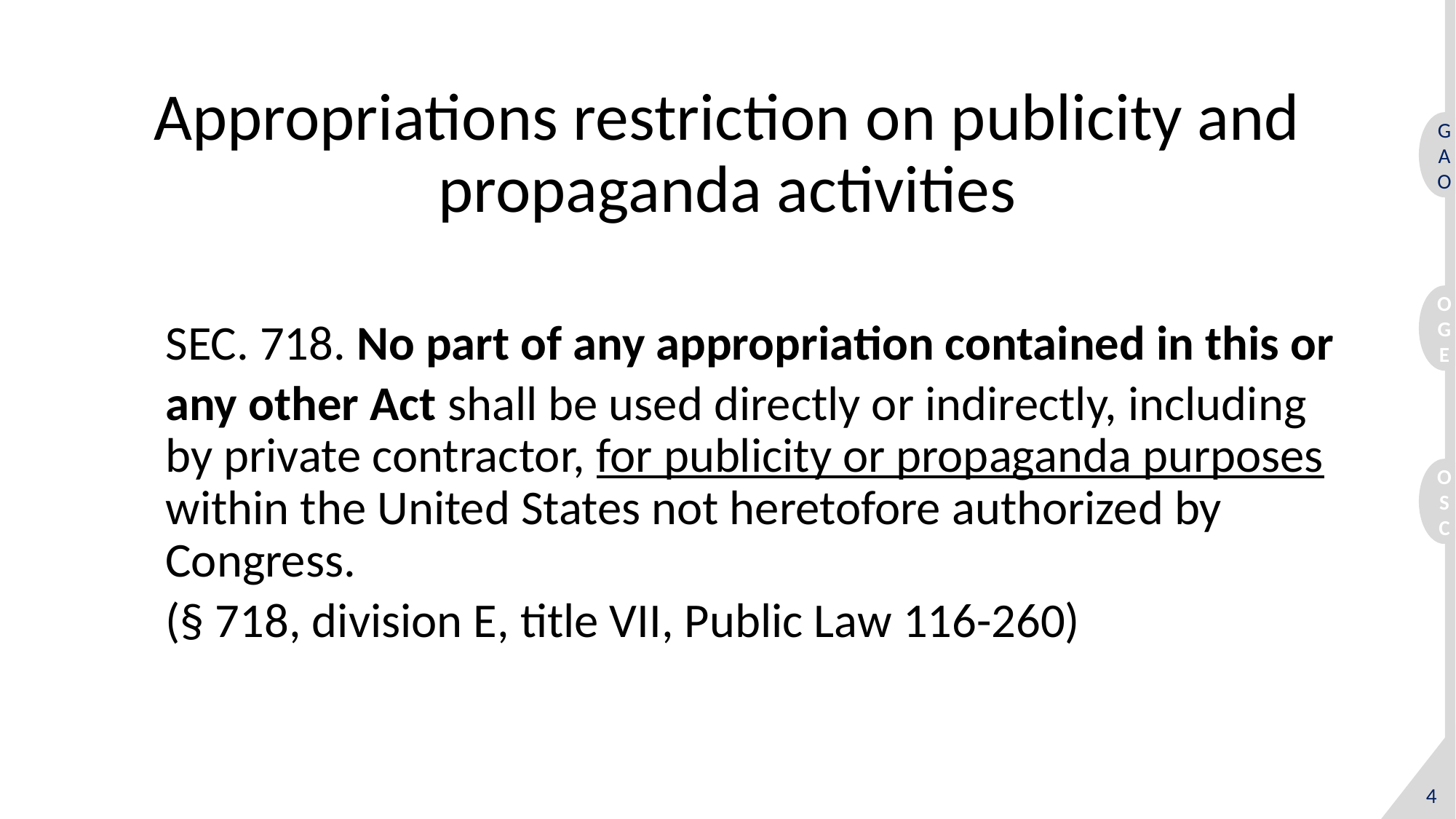

# Appropriations restriction on publicity and propaganda activities

SEC. 718. No part of any appropriation contained in this or
any other Act shall be used directly or indirectly, including by private contractor, for publicity or propaganda purposes within the United States not heretofore authorized by Congress.
(§ 718, division E, title VII, Public Law 116-260)